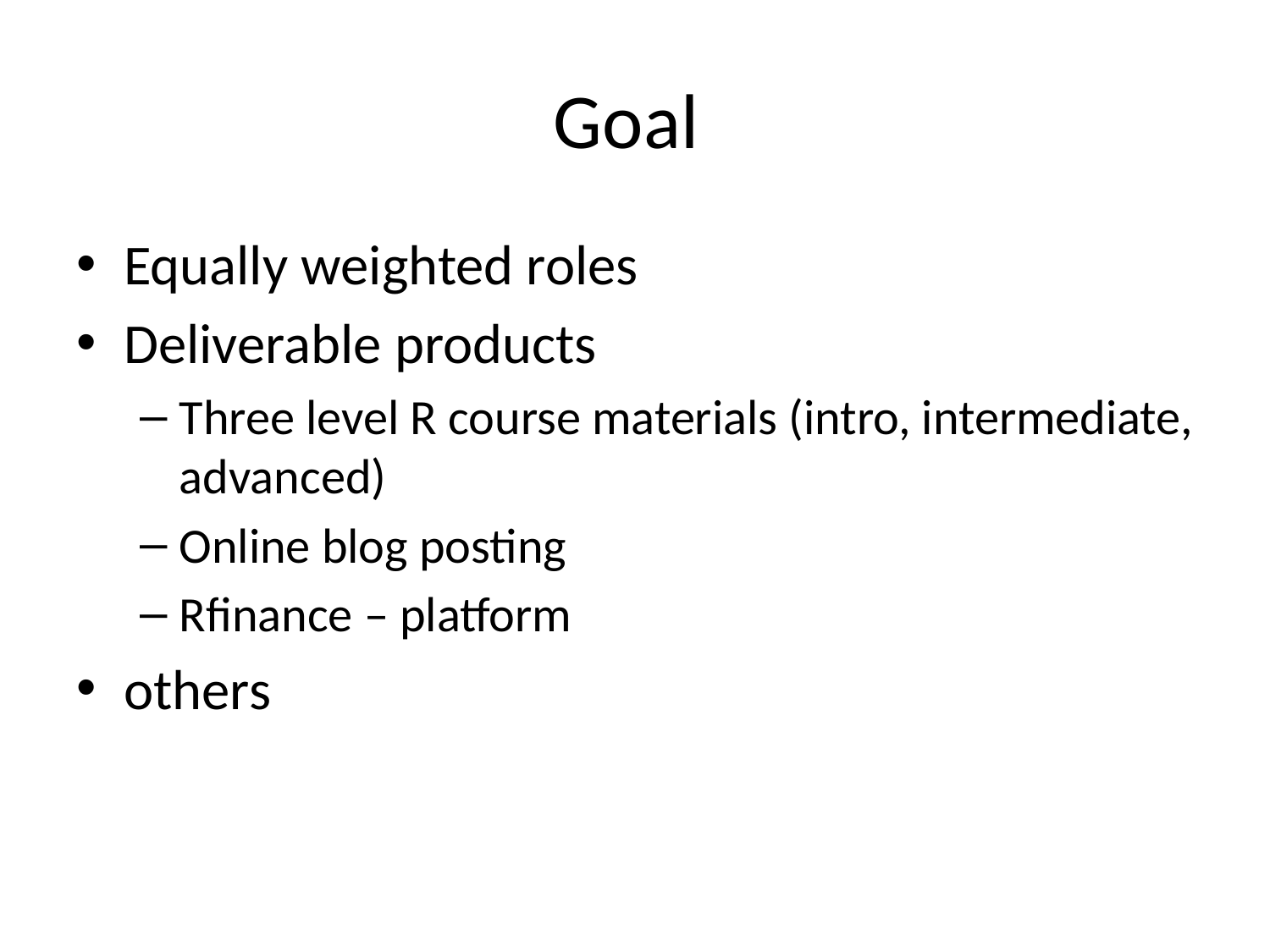

# Goal
Equally weighted roles
Deliverable products
Three level R course materials (intro, intermediate, advanced)
Online blog posting
Rfinance – platform
others